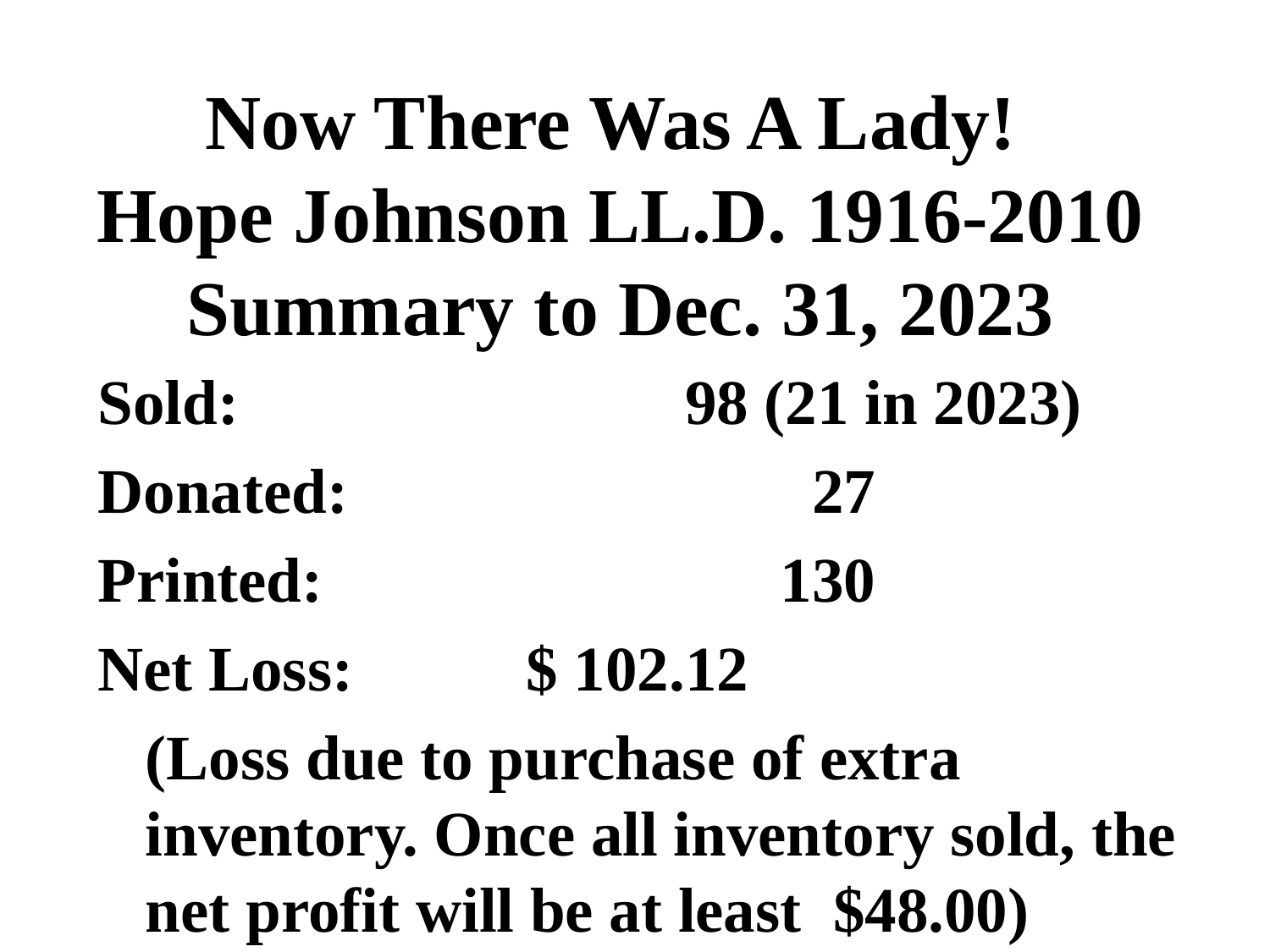

# Now There Was A Lady! Hope Johnson LL.D. 1916-2010 Summary to Dec. 31, 2023
Sold:  				  98 (21 in 2023)
Donated:			  	  27
Printed:				130
Net Loss: 		$ 102.12
   (Loss due to purchase of extra inventory. Once all inventory sold, the net profit will be at least  $48.00)